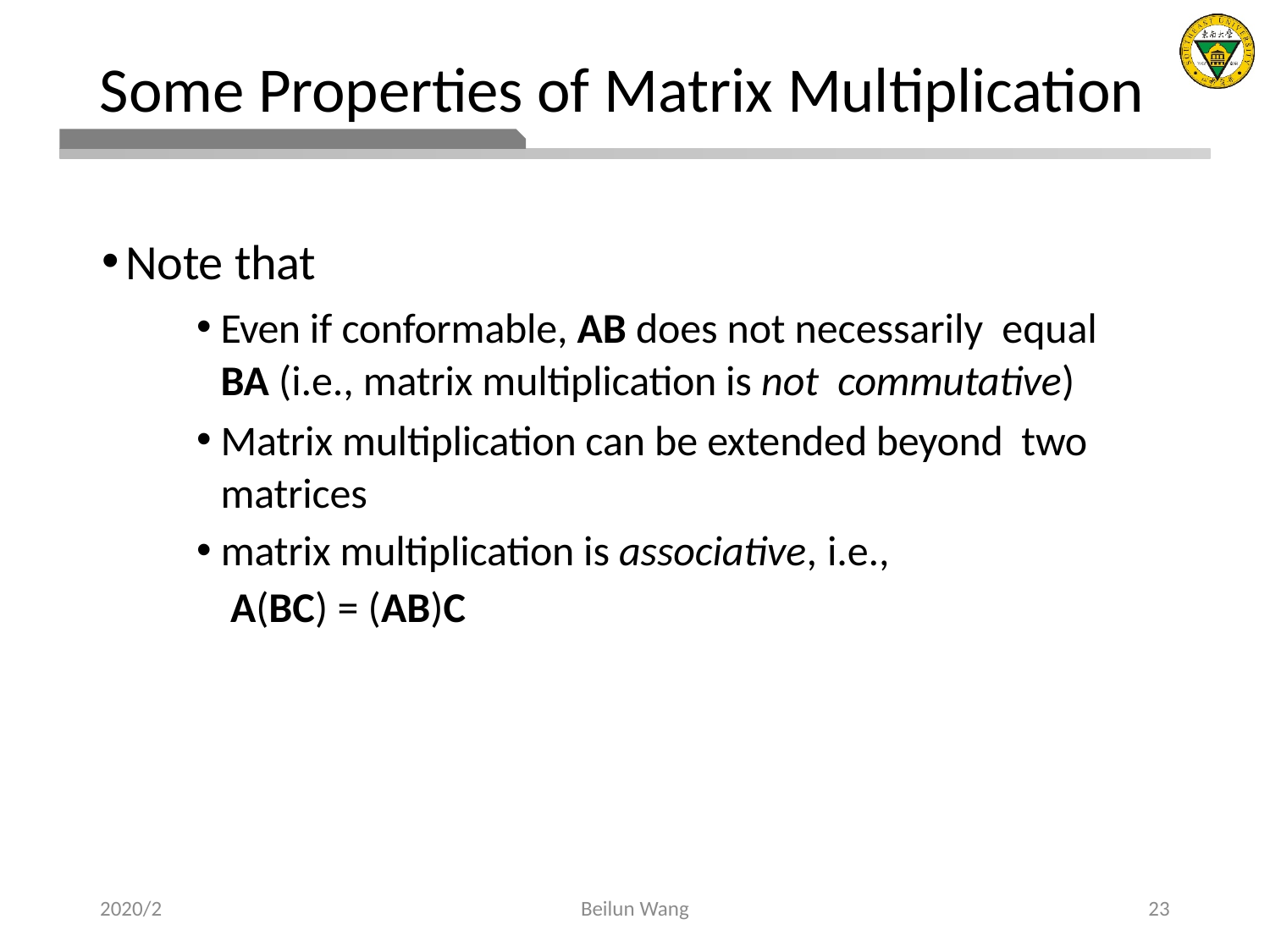

# Some Properties of Matrix Multiplication
Note that
Even if conformable, AB does not necessarily  equal BA (i.e., matrix multiplication is not  commutative)
Matrix multiplication can be extended beyond  two matrices
matrix multiplication is associative, i.e.,
   A(BC) = (AB)C

2020/2
Beilun Wang
23